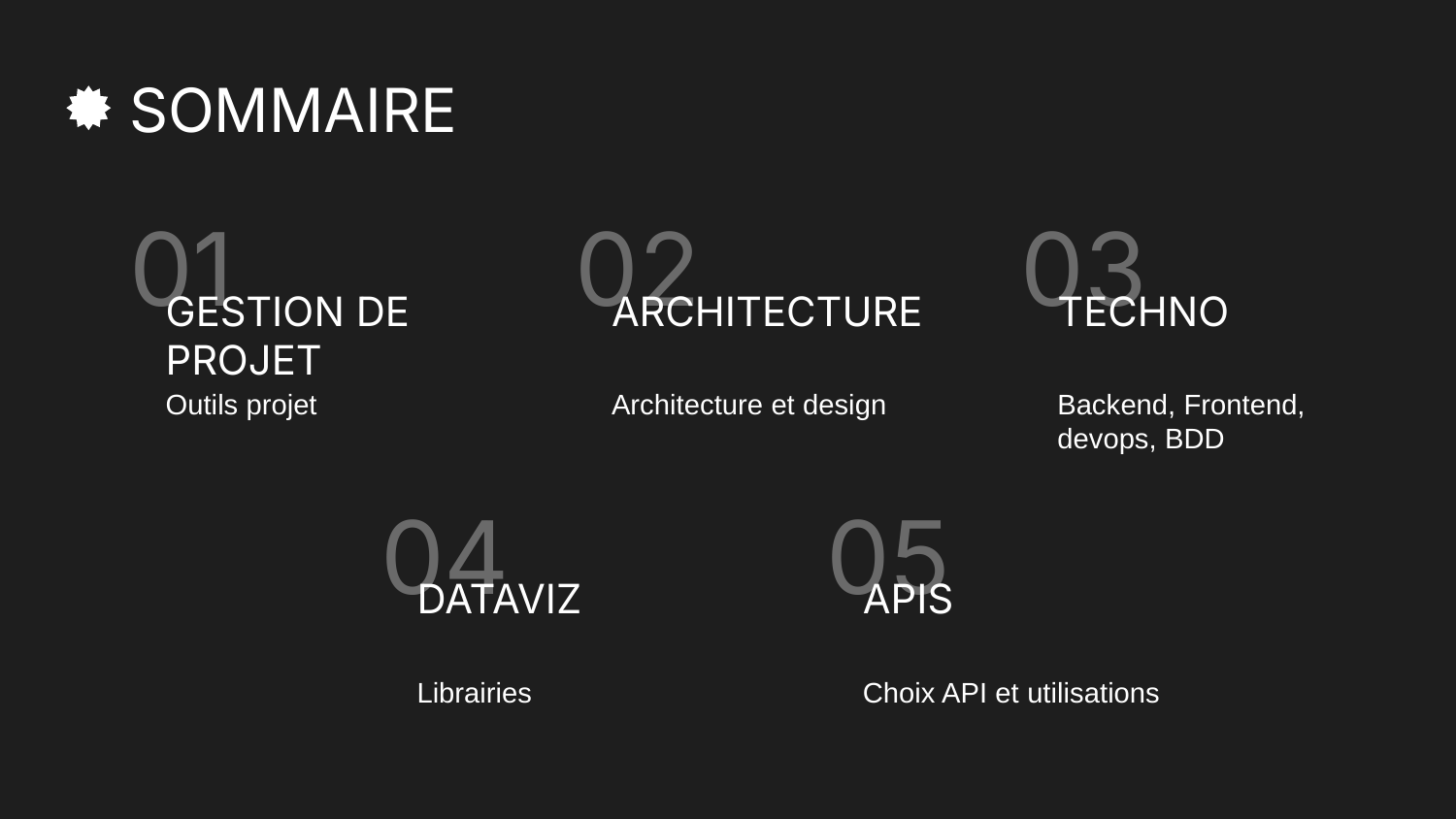

SOMMAIRE
01
02
03
# GESTION DE PROJET
ARCHITECTURE
TECHNO
Outils projet
Architecture et design

Backend, Frontend, devops, BDD
04
05
DATAVIZ
APIS
Librairies
Choix API et utilisations